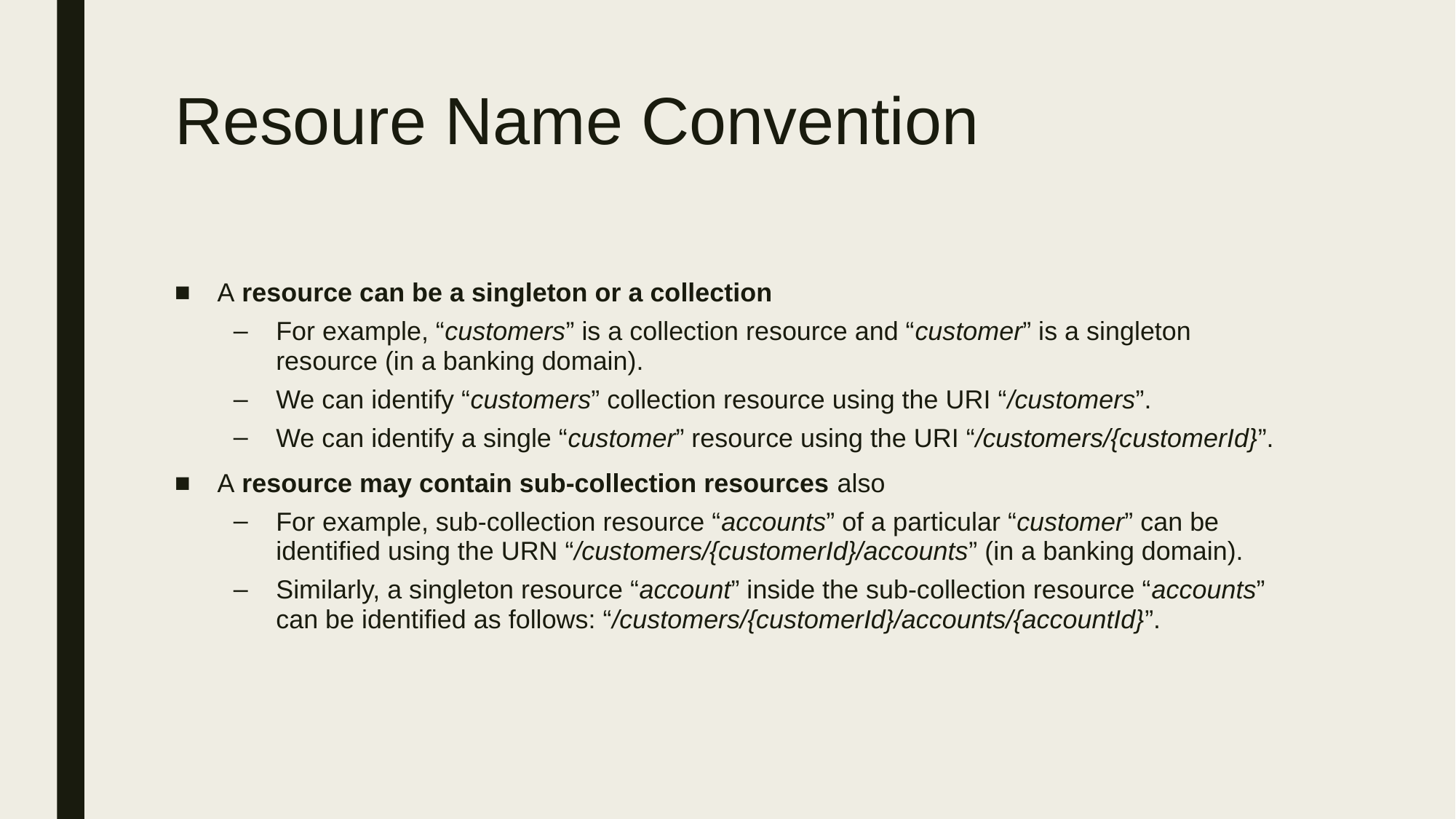

# Resoure Name Convention
A resource can be a singleton or a collection
For example, “customers” is a collection resource and “customer” is a singleton resource (in a banking domain).
We can identify “customers” collection resource using the URI “/customers”.
We can identify a single “customer” resource using the URI “/customers/{customerId}”.
A resource may contain sub-collection resources also
For example, sub-collection resource “accounts” of a particular “customer” can be identified using the URN “/customers/{customerId}/accounts” (in a banking domain).
Similarly, a singleton resource “account” inside the sub-collection resource “accounts” can be identified as follows: “/customers/{customerId}/accounts/{accountId}”.